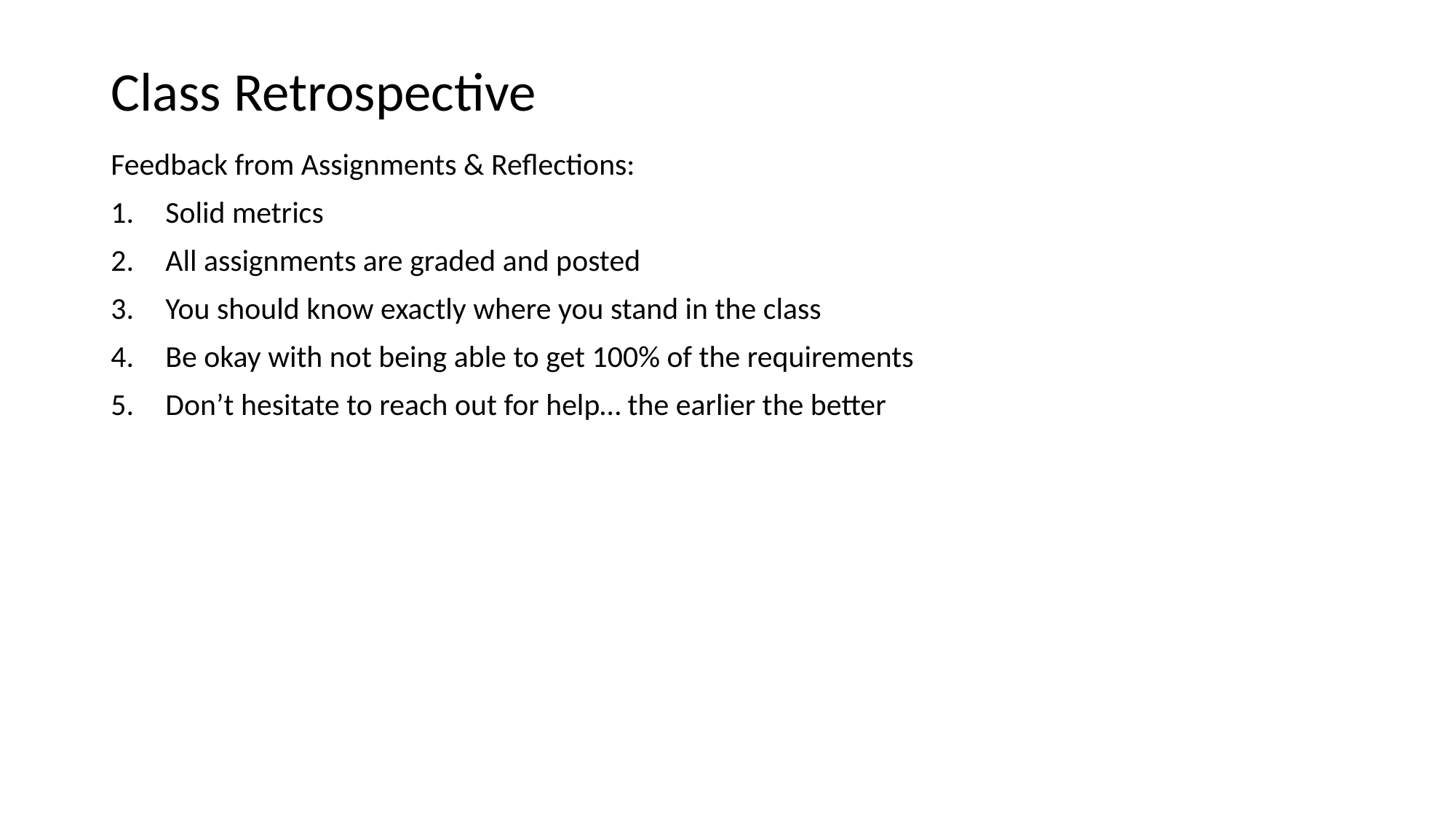

# Class Retrospective
Feedback from Assignments & Reflections:
Solid metrics
All assignments are graded and posted
You should know exactly where you stand in the class
Be okay with not being able to get 100% of the requirements
Don’t hesitate to reach out for help… the earlier the better